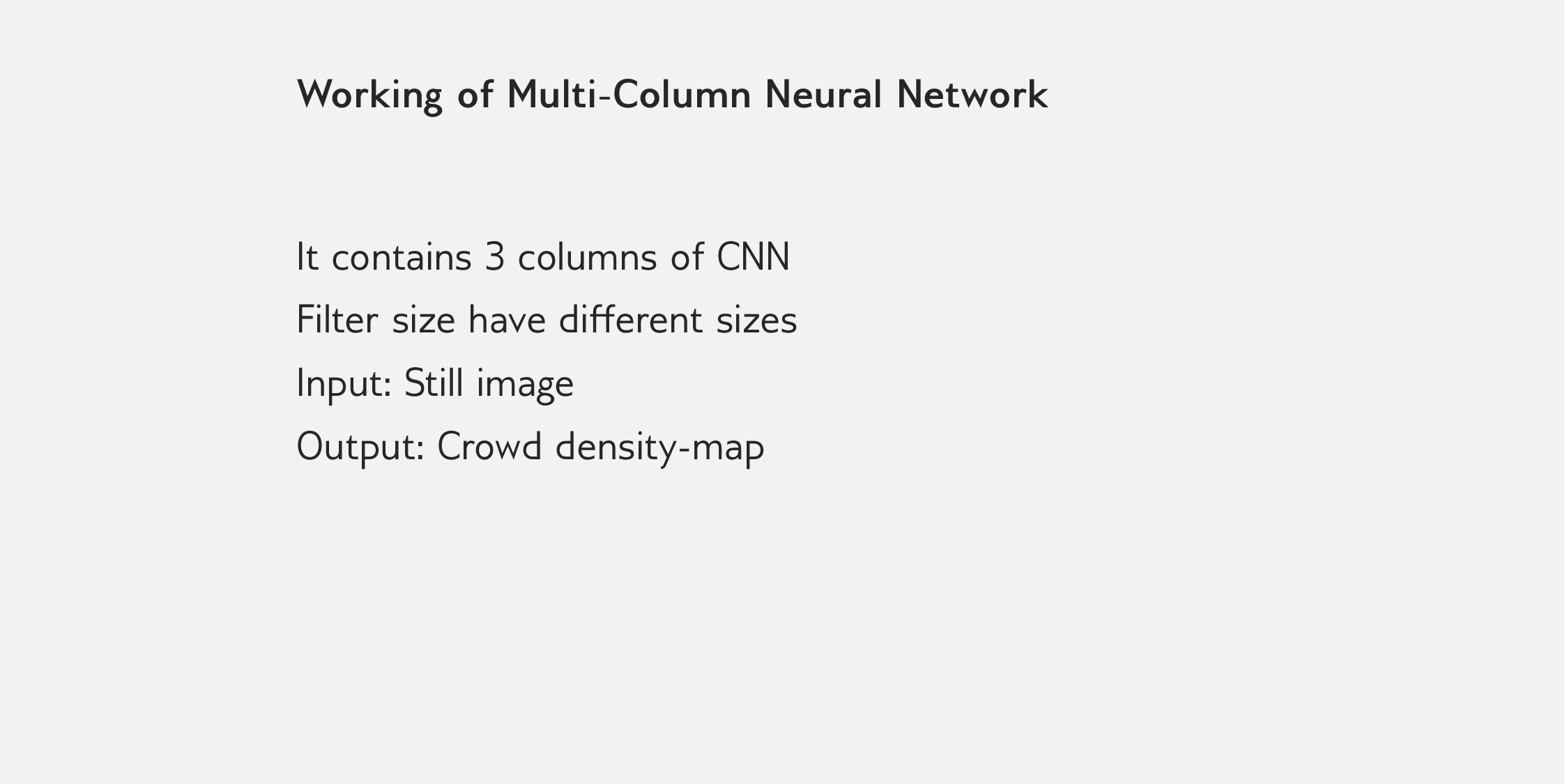

Working of Multi-Column Neural Network

It contains 3 columns of CNN
Filter size have different sizes
Input: Still image
Output: Crowd density-map